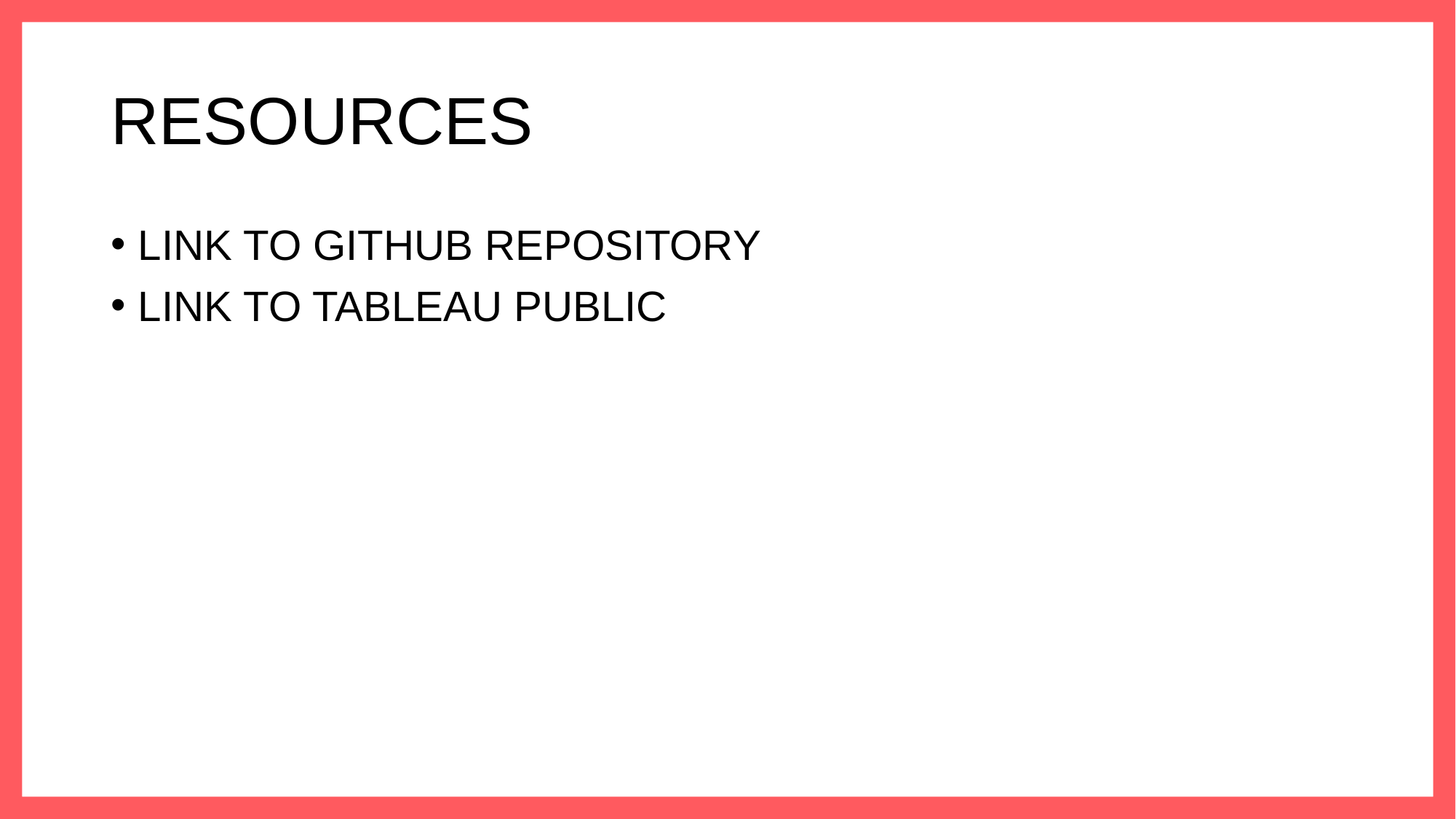

# RESOURCES
LINK TO GITHUB REPOSITORY
LINK TO TABLEAU PUBLIC